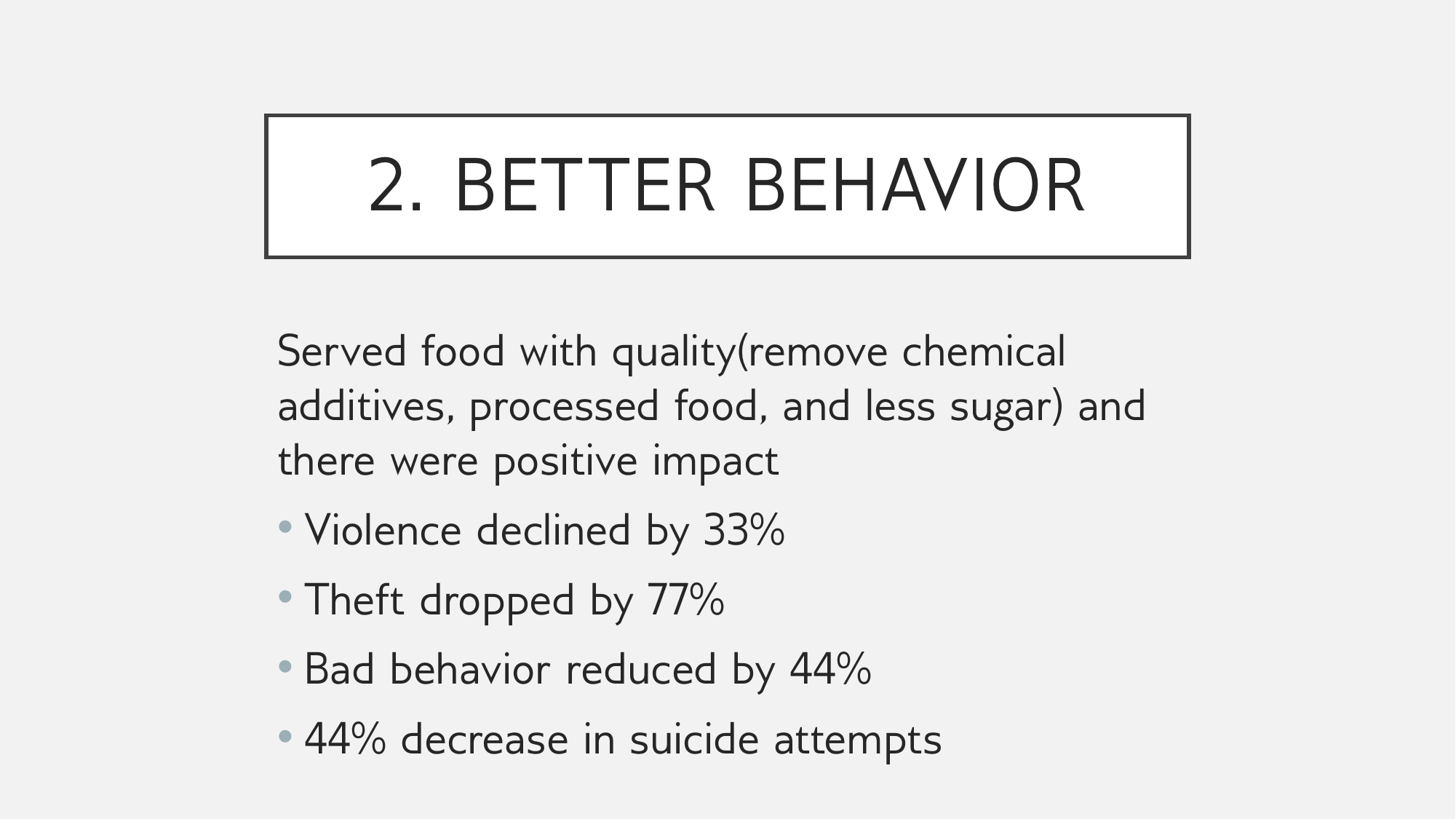

# 2. Better behavior
Served food with quality(remove chemical additives, processed food, and less sugar) and there were positive impact
Violence declined by 33%
Theft dropped by 77%
Bad behavior reduced by 44%
44% decrease in suicide attempts